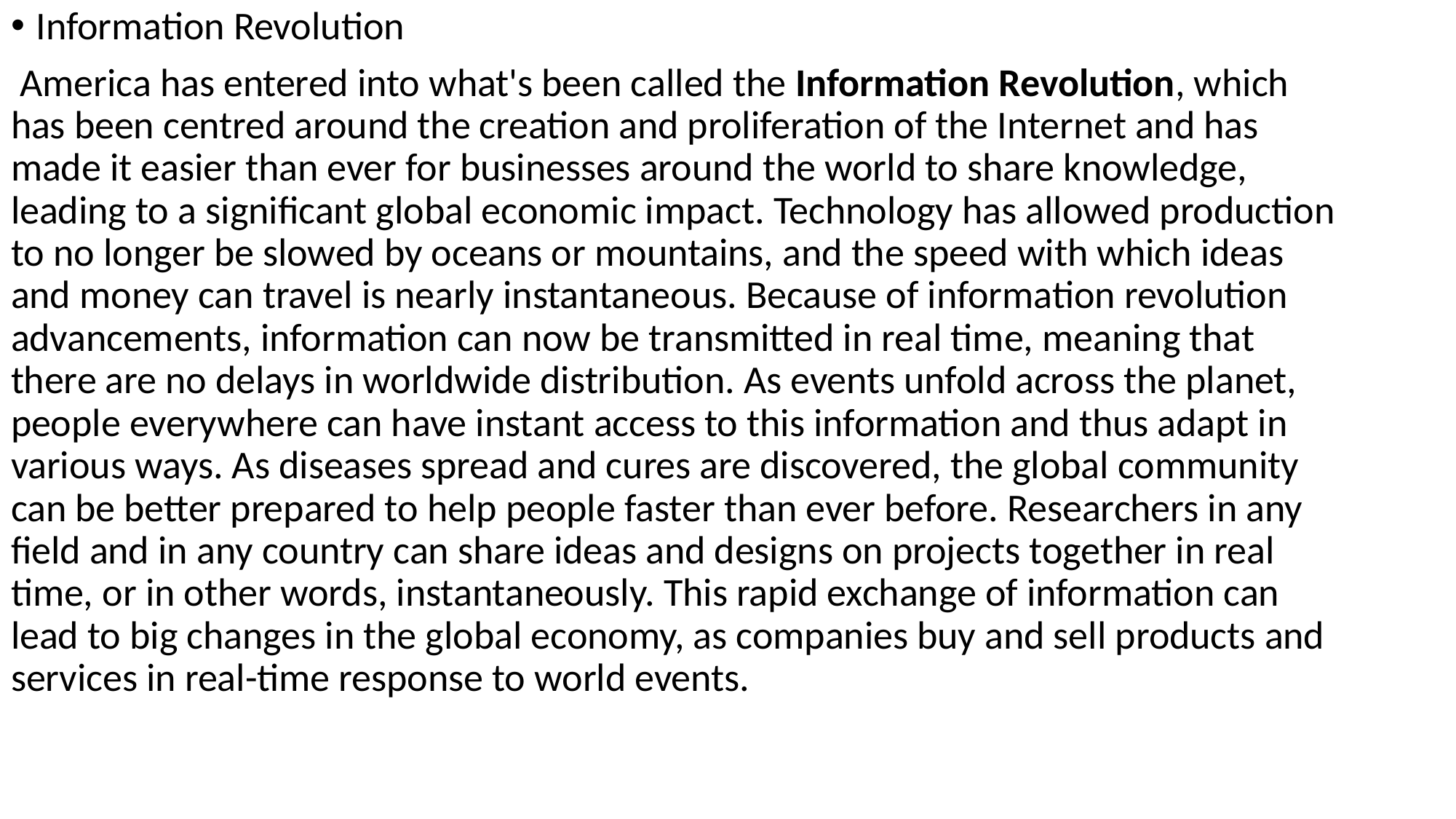

Information Revolution
 America has entered into what's been called the Information Revolution, which has been centred around the creation and proliferation of the Internet and has made it easier than ever for businesses around the world to share knowledge, leading to a significant global economic impact. Technology has allowed production to no longer be slowed by oceans or mountains, and the speed with which ideas and money can travel is nearly instantaneous. Because of information revolution advancements, information can now be transmitted in real time, meaning that there are no delays in worldwide distribution. As events unfold across the planet, people everywhere can have instant access to this information and thus adapt in various ways. As diseases spread and cures are discovered, the global community can be better prepared to help people faster than ever before. Researchers in any field and in any country can share ideas and designs on projects together in real time, or in other words, instantaneously. This rapid exchange of information can lead to big changes in the global economy, as companies buy and sell products and services in real-time response to world events.